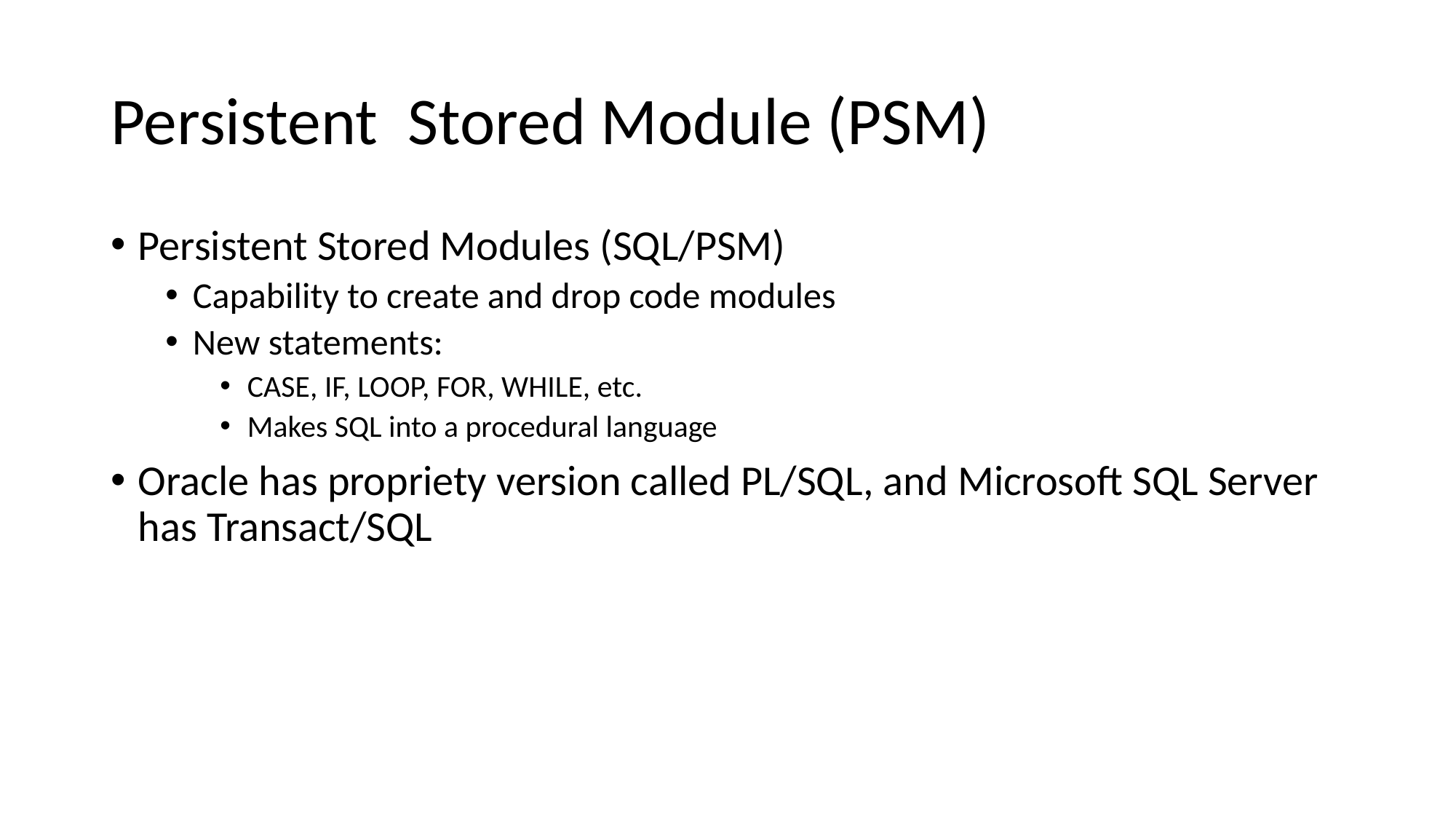

# Persistent  Stored Module (PSM)
Persistent Stored Modules (SQL/PSM)
Capability to create and drop code modules
New statements:
CASE, IF, LOOP, FOR, WHILE, etc.
Makes SQL into a procedural language
Oracle has propriety version called PL/SQL, and Microsoft SQL Server has Transact/SQL